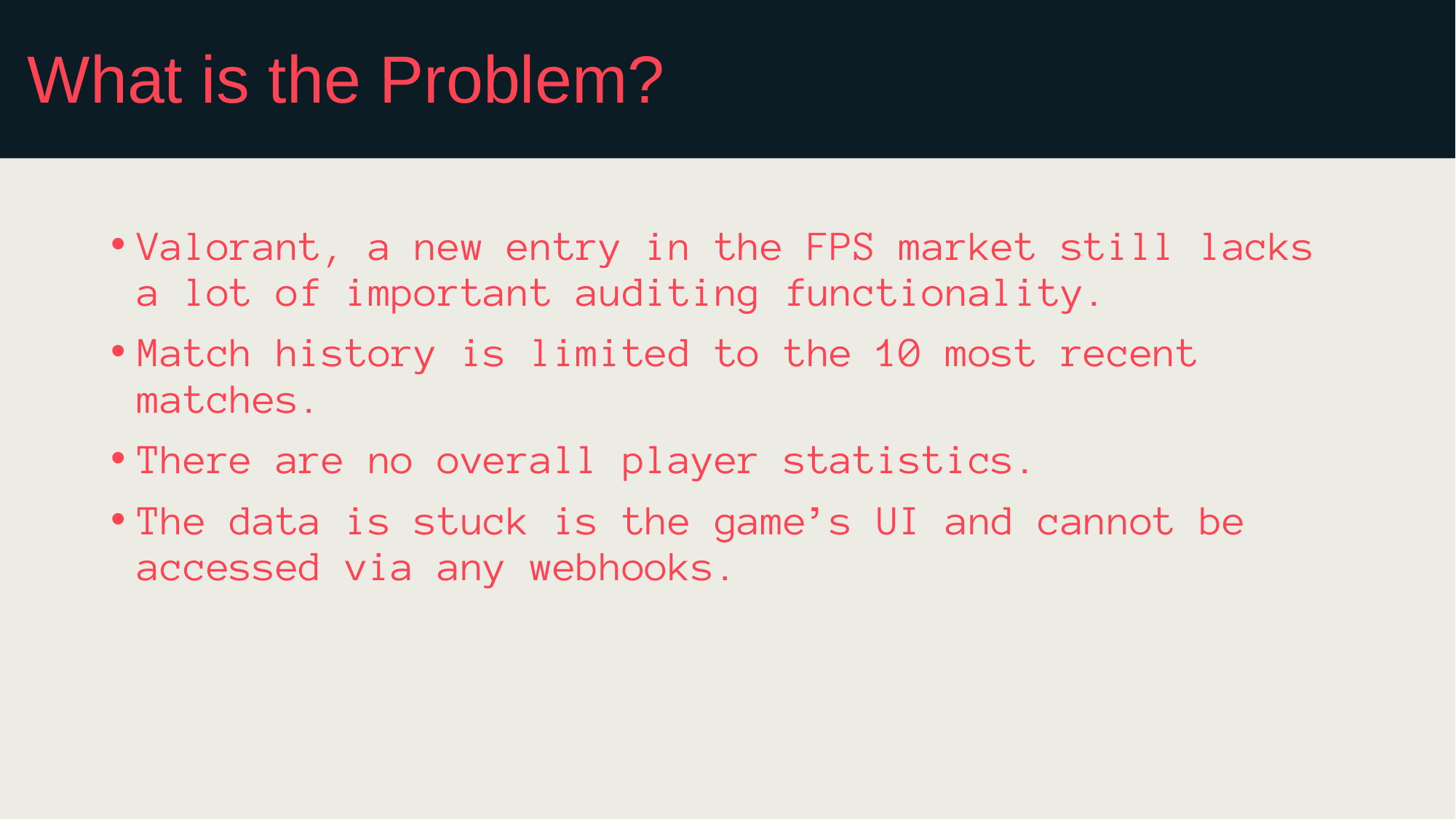

# What is the Problem?
Valorant, a new entry in the FPS market still lacks a lot of important auditing functionality.
Match history is limited to the 10 most recent matches.
There are no overall player statistics.
The data is stuck is the game’s UI and cannot be accessed via any webhooks.